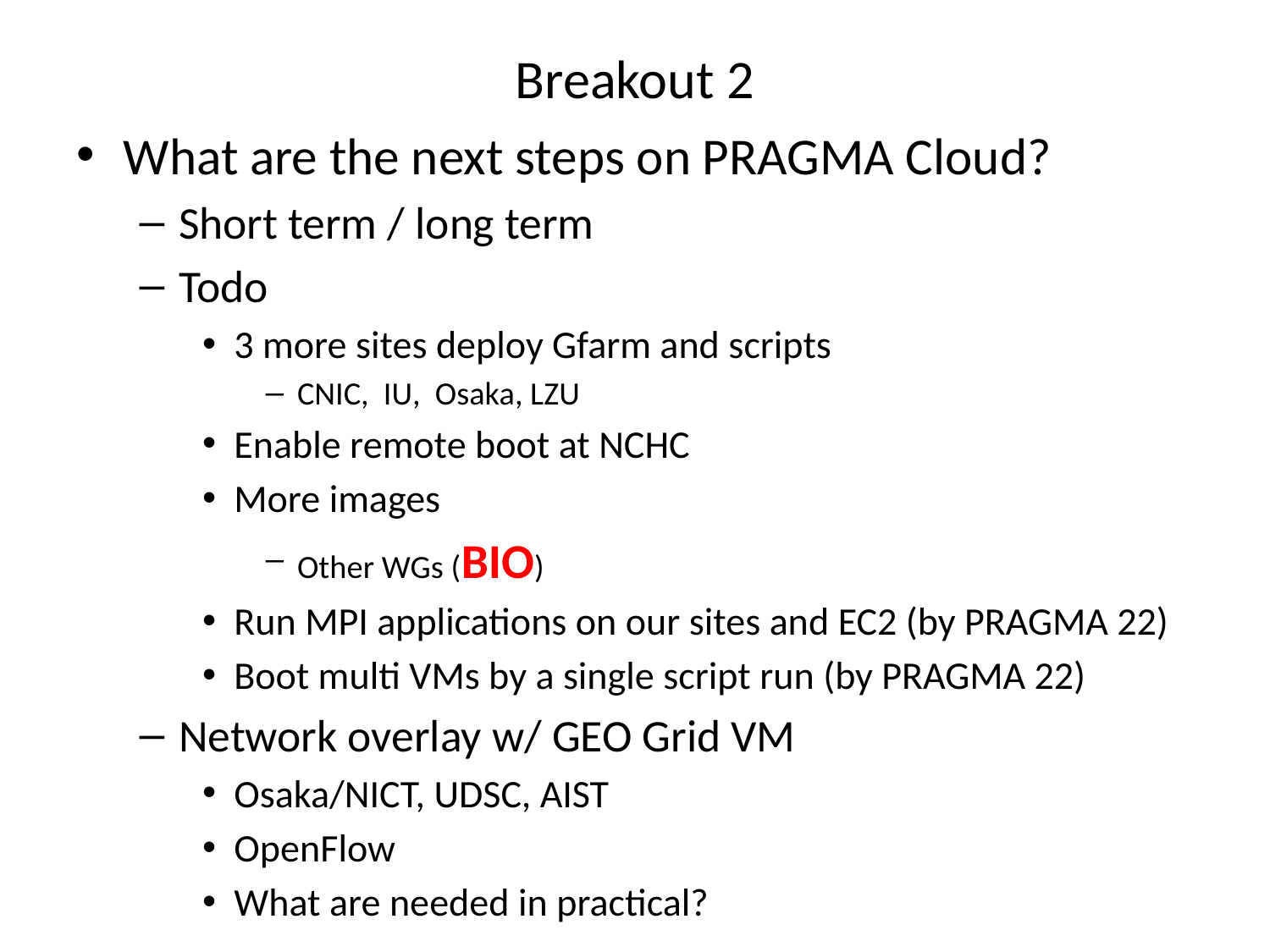

# Breakout 2
What are the next steps on PRAGMA Cloud?
Short term / long term
Todo
3 more sites deploy Gfarm and scripts
CNIC,  IU,  Osaka, LZU
Enable remote boot at NCHC
More images
Other WGs (BIO)
Run MPI applications on our sites and EC2 (by PRAGMA 22)
Boot multi VMs by a single script run (by PRAGMA 22)
Network overlay w/ GEO Grid VM
Osaka/NICT, UDSC, AIST
OpenFlow
What are needed in practical?